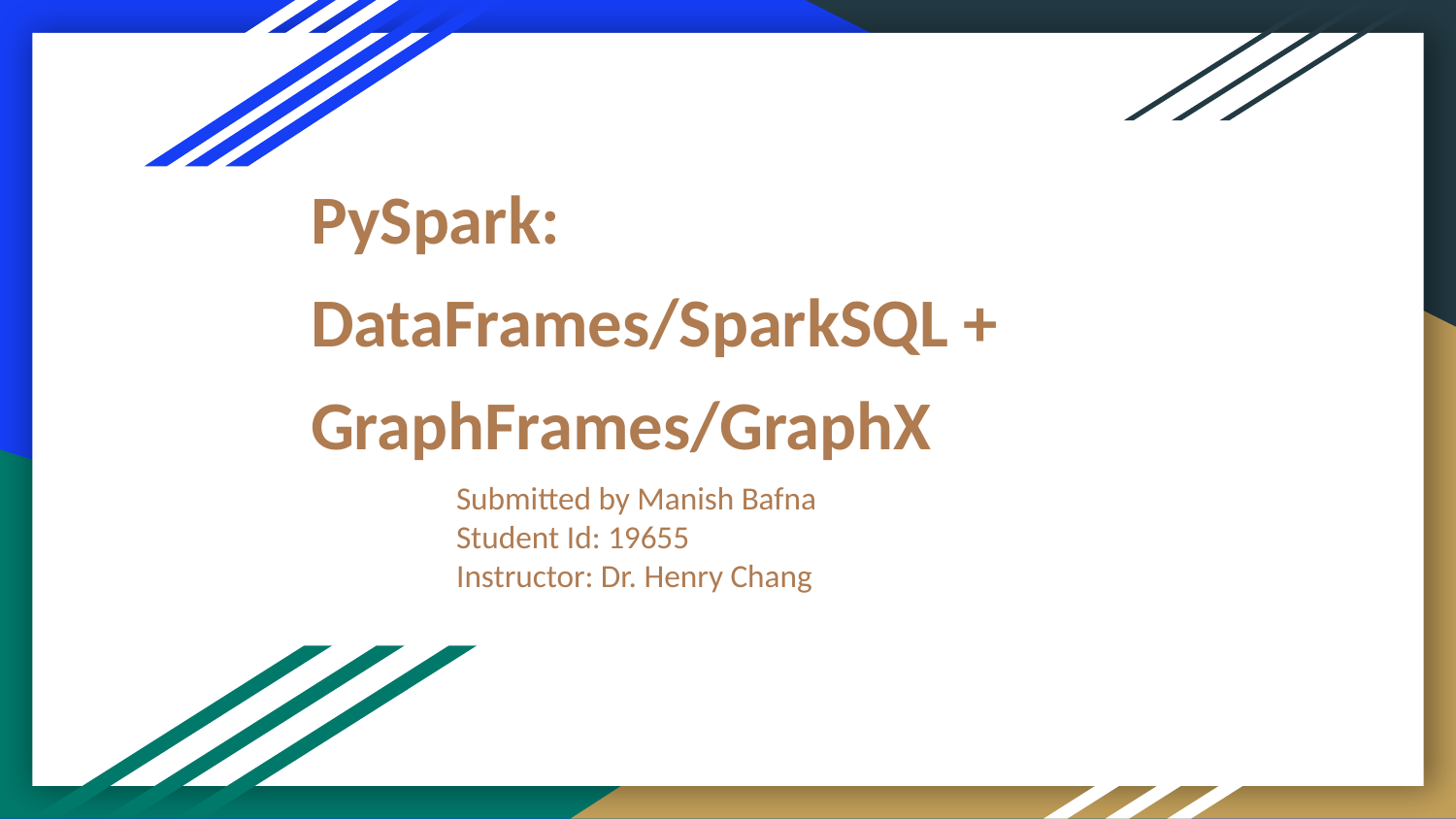

# PySpark: DataFrames/SparkSQL + GraphFrames/GraphX
Submitted by Manish Bafna
Student Id: 19655
Instructor: Dr. Henry Chang